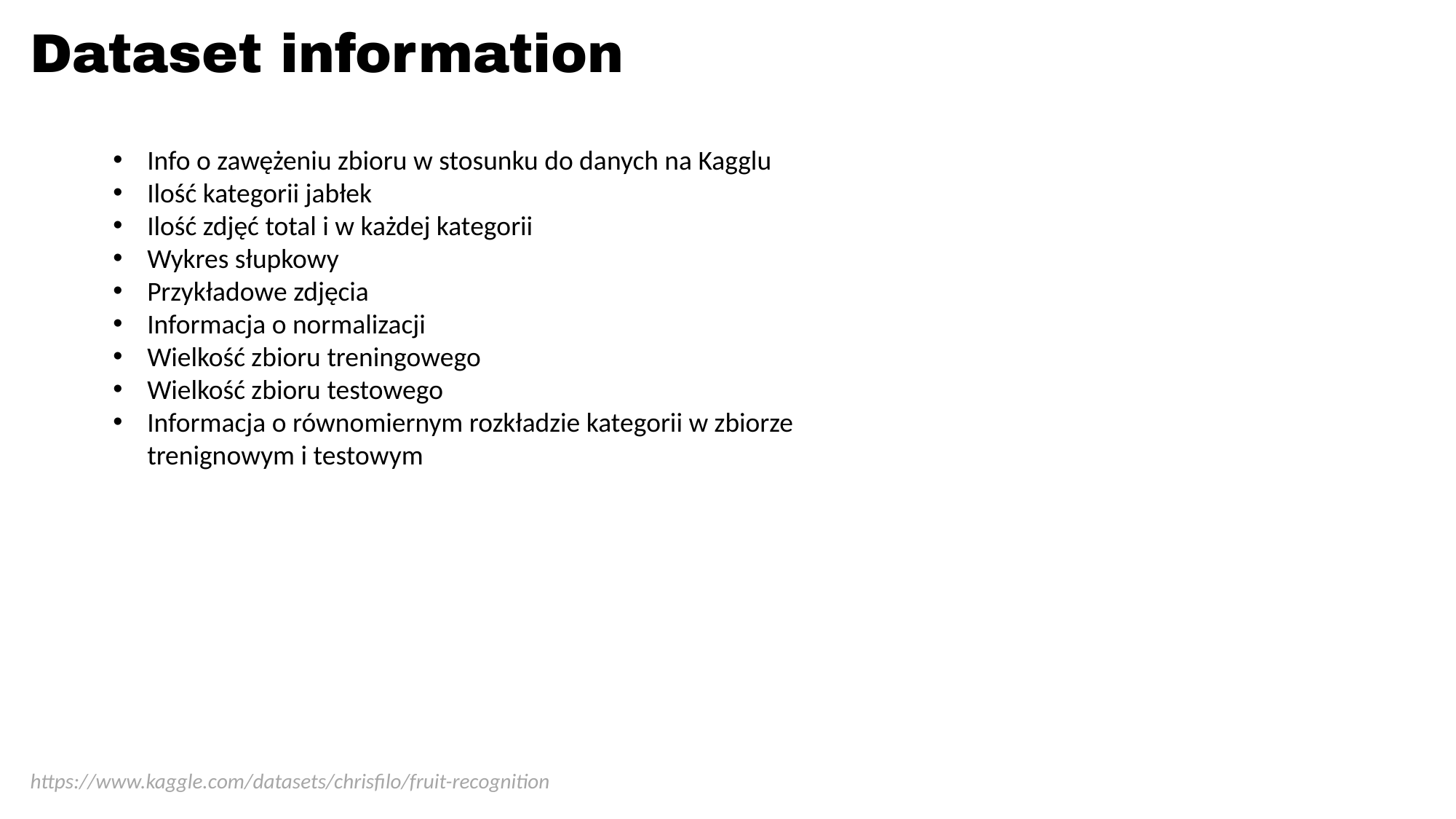

Dataset information
Info o zawężeniu zbioru w stosunku do danych na Kagglu
Ilość kategorii jabłek
Ilość zdjęć total i w każdej kategorii
Wykres słupkowy
Przykładowe zdjęcia
Informacja o normalizacji
Wielkość zbioru treningowego
Wielkość zbioru testowego
Informacja o równomiernym rozkładzie kategorii w zbiorze trenignowym i testowym

https://www.kaggle.com/datasets/chrisfilo/fruit-recognition